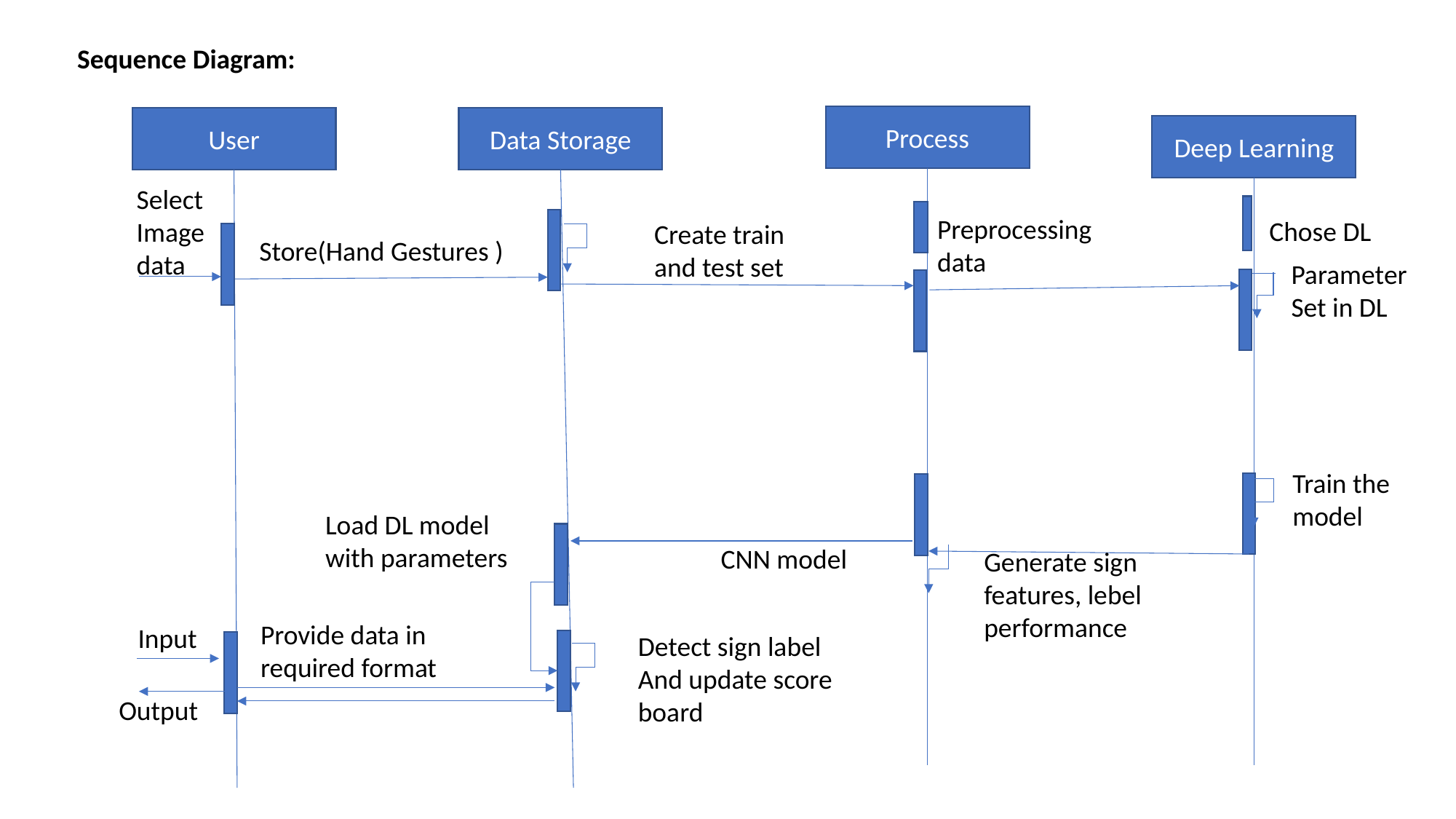

Sequence Diagram:
Process
User
Data Storage
Deep Learning
Select Image data

Preprocessing data
Chose DL

Create train and test set

Store(Hand Gestures )
Parameter Set in DL

Train the model

Load DL model with parameters

CNN model
Generate sign features, lebel performance
Provide data in required format
Input
Detect sign label
And update score board

Output